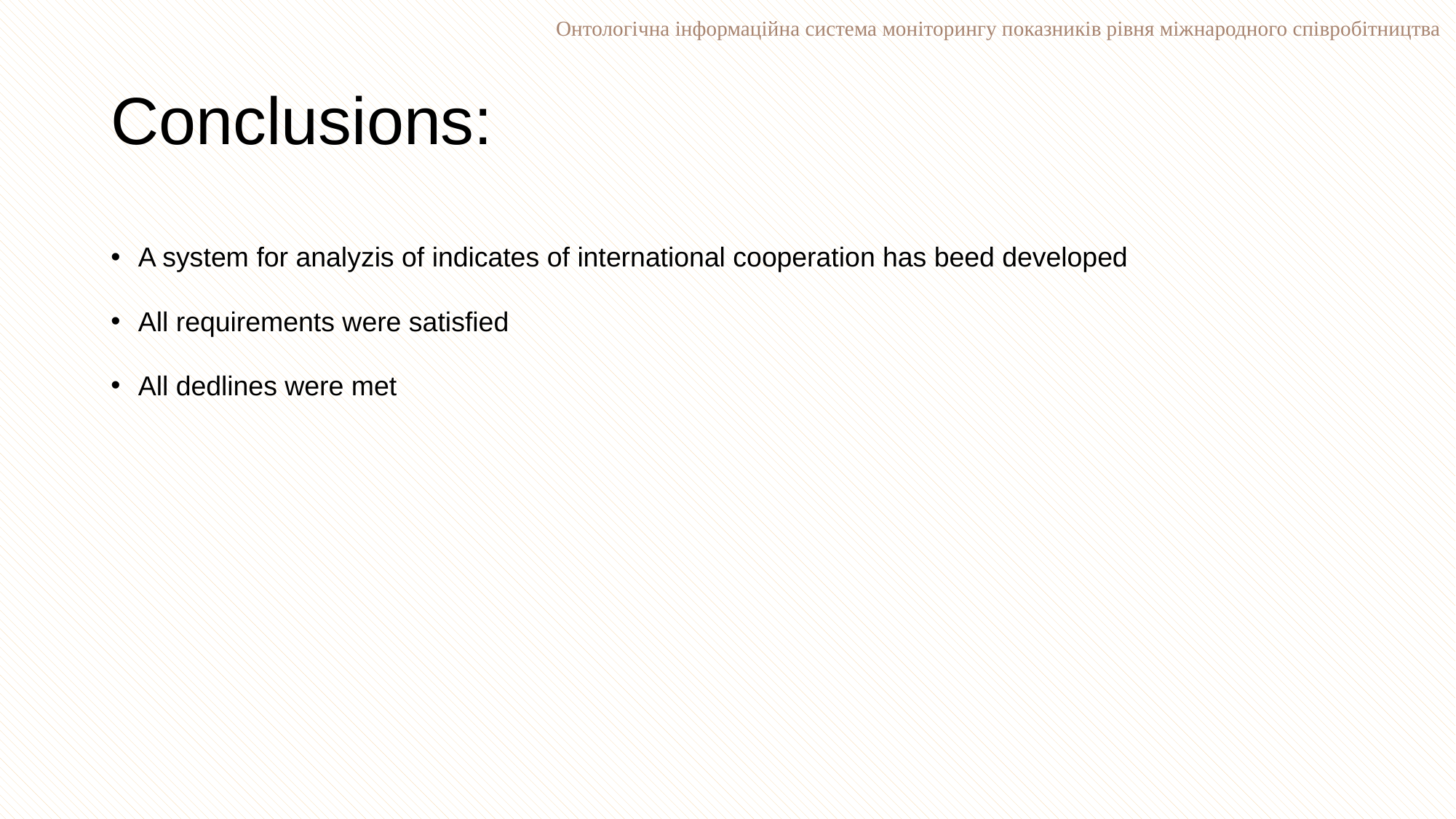

Онтологічна інформаційна система моніторингу показників рівня міжнародного співробітництва
# Сonclusions:
A system for analyzis of indicates of international cooperation has beed developed
All requirements were satisfied
All dedlines were met
14